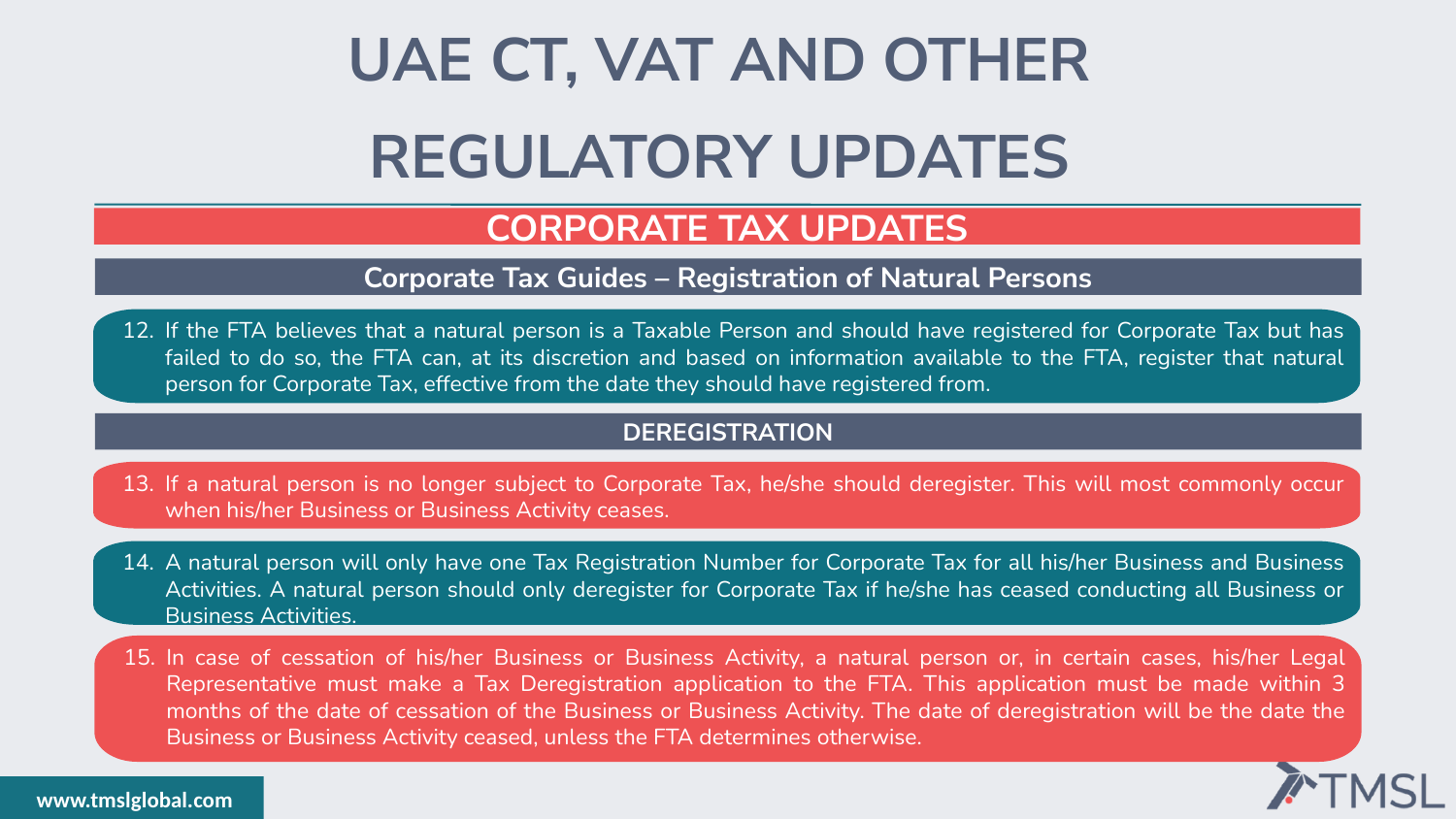

UAE CT, VAT AND OTHER
REGULATORY UPDATES
CORPORATE TAX UPDATES
Corporate Tax Guides – Registration of Natural Persons
If the FTA believes that a natural person is a Taxable Person and should have registered for Corporate Tax but has failed to do so, the FTA can, at its discretion and based on information available to the FTA, register that natural person for Corporate Tax, effective from the date they should have registered from.
DEREGISTRATION
If a natural person is no longer subject to Corporate Tax, he/she should deregister. This will most commonly occur when his/her Business or Business Activity ceases.
A natural person will only have one Tax Registration Number for Corporate Tax for all his/her Business and Business Activities. A natural person should only deregister for Corporate Tax if he/she has ceased conducting all Business or Business Activities.
In case of cessation of his/her Business or Business Activity, a natural person or, in certain cases, his/her Legal Representative must make a Tax Deregistration application to the FTA. This application must be made within 3 months of the date of cessation of the Business or Business Activity. The date of deregistration will be the date the Business or Business Activity ceased, unless the FTA determines otherwise.